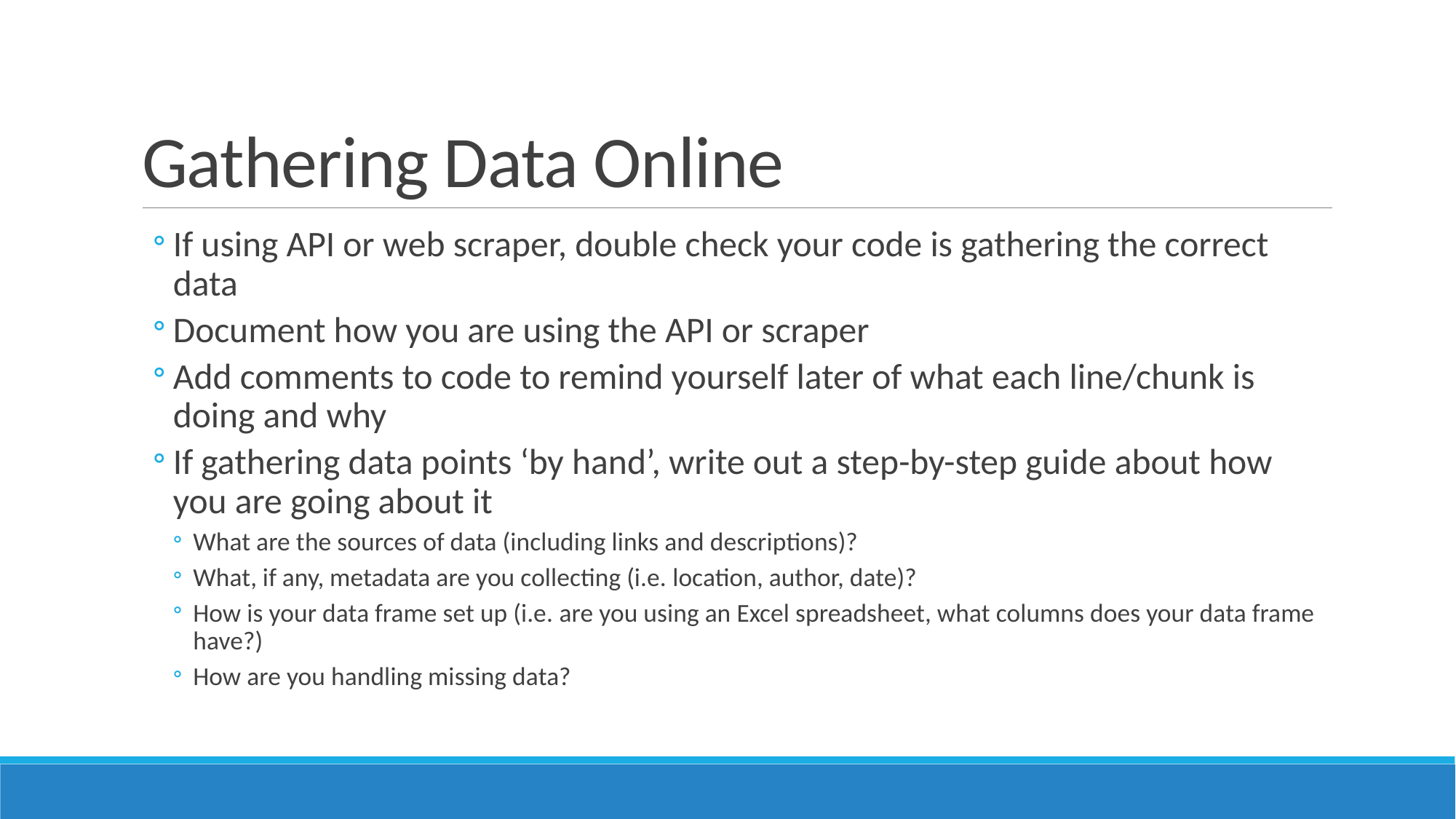

# Gathering Data Online
If using API or web scraper, double check your code is gathering the correct data
Document how you are using the API or scraper
Add comments to code to remind yourself later of what each line/chunk is doing and why
If gathering data points ‘by hand’, write out a step-by-step guide about how you are going about it
What are the sources of data (including links and descriptions)?
What, if any, metadata are you collecting (i.e. location, author, date)?
How is your data frame set up (i.e. are you using an Excel spreadsheet, what columns does your data frame have?)
How are you handling missing data?